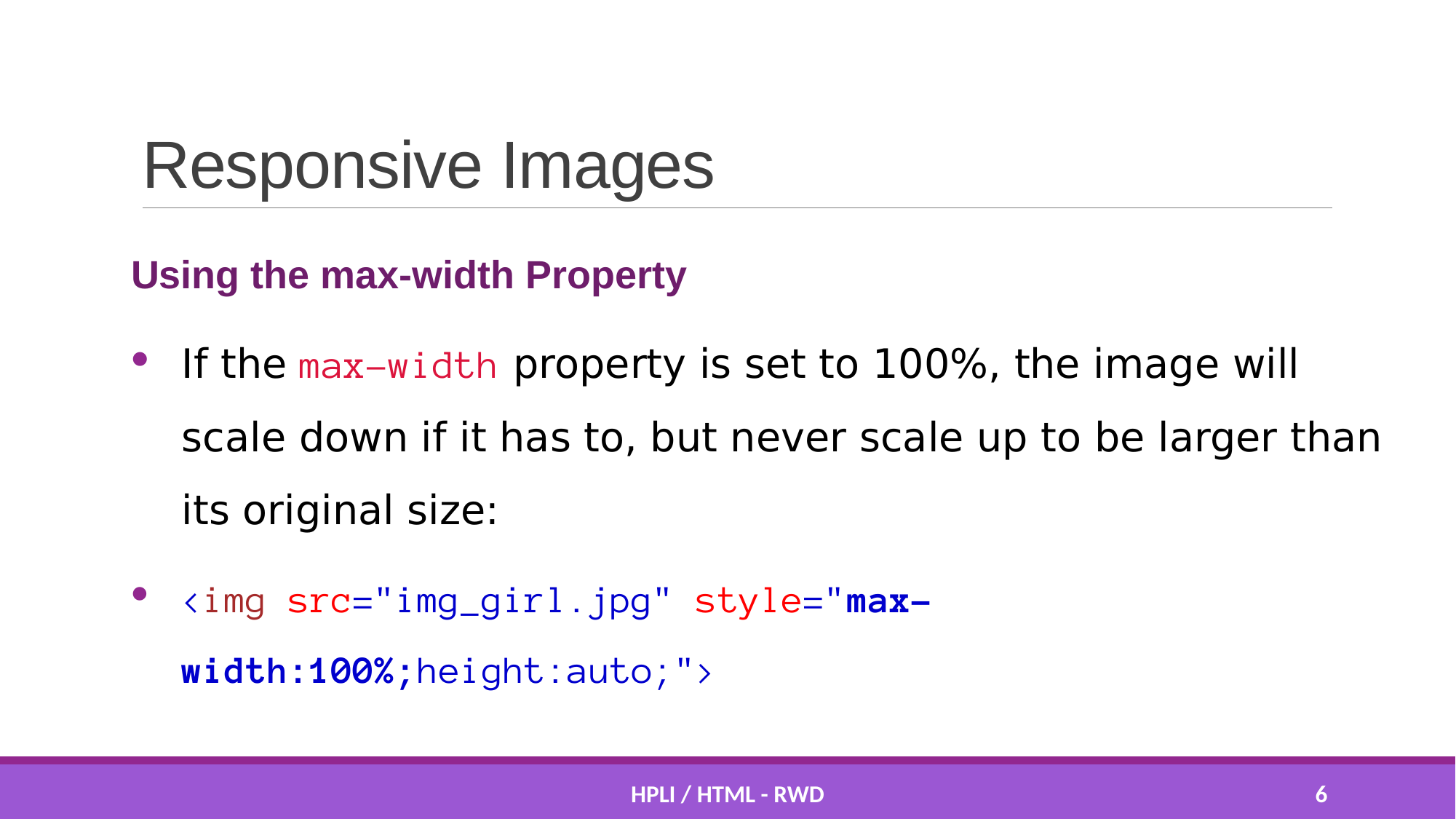

# Responsive Images
Using the max-width Property
If the max-width property is set to 100%, the image will scale down if it has to, but never scale up to be larger than its original size:
<img src="img_girl.jpg" style="max-width:100%;height:auto;">

HPLI / HTML - RWD
6